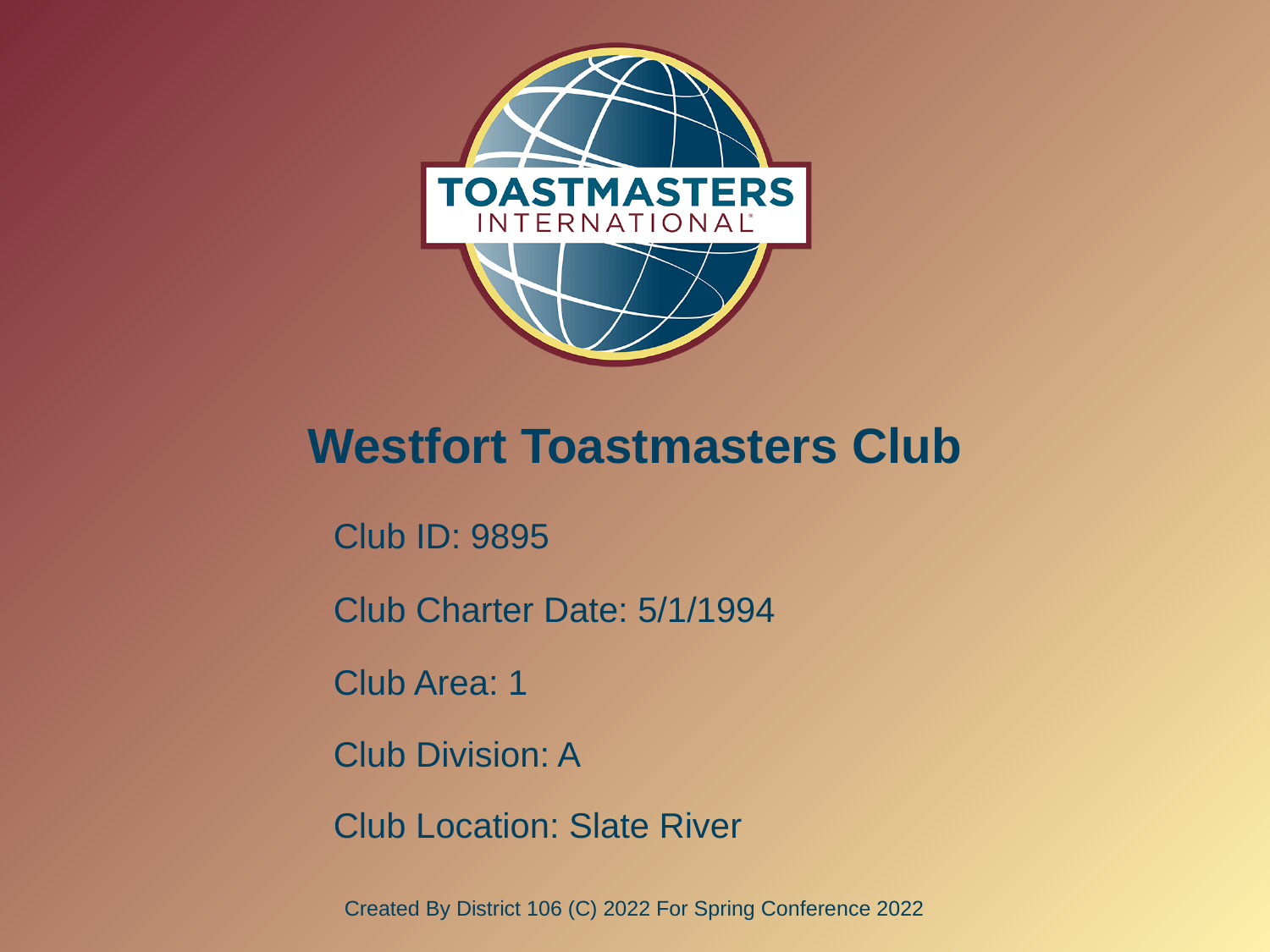

# Westfort Toastmasters Club
Club ID: 9895
Club Charter Date: 5/1/1994
Club Area: 1
Club Division: A
Club Location: Slate River
Created By District 106 (C) 2022 For Spring Conference 2022